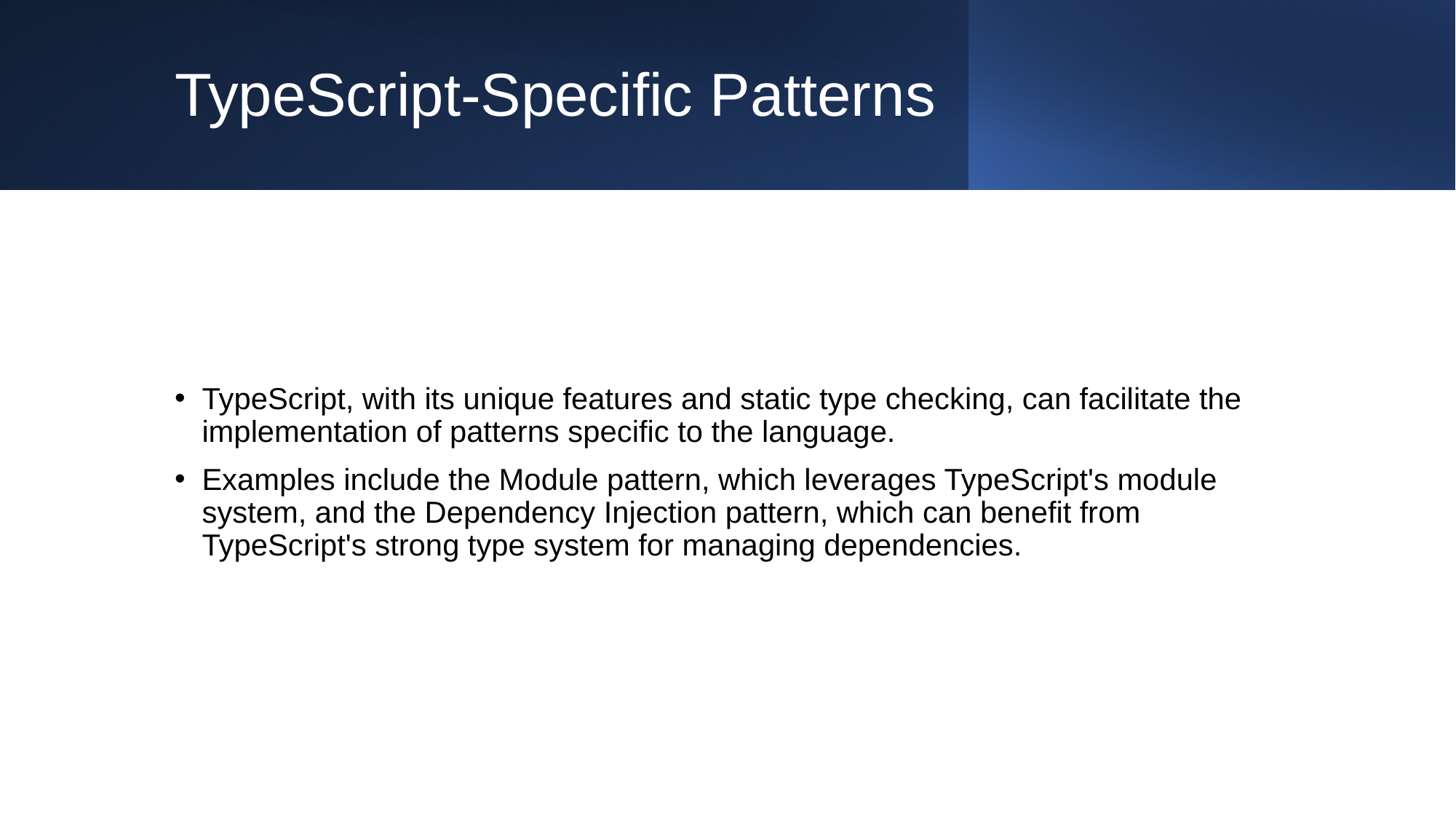

# TypeScript-Specific Patterns
TypeScript, with its unique features and static type checking, can facilitate the implementation of patterns specific to the language.
Examples include the Module pattern, which leverages TypeScript's module system, and the Dependency Injection pattern, which can benefit from TypeScript's strong type system for managing dependencies.